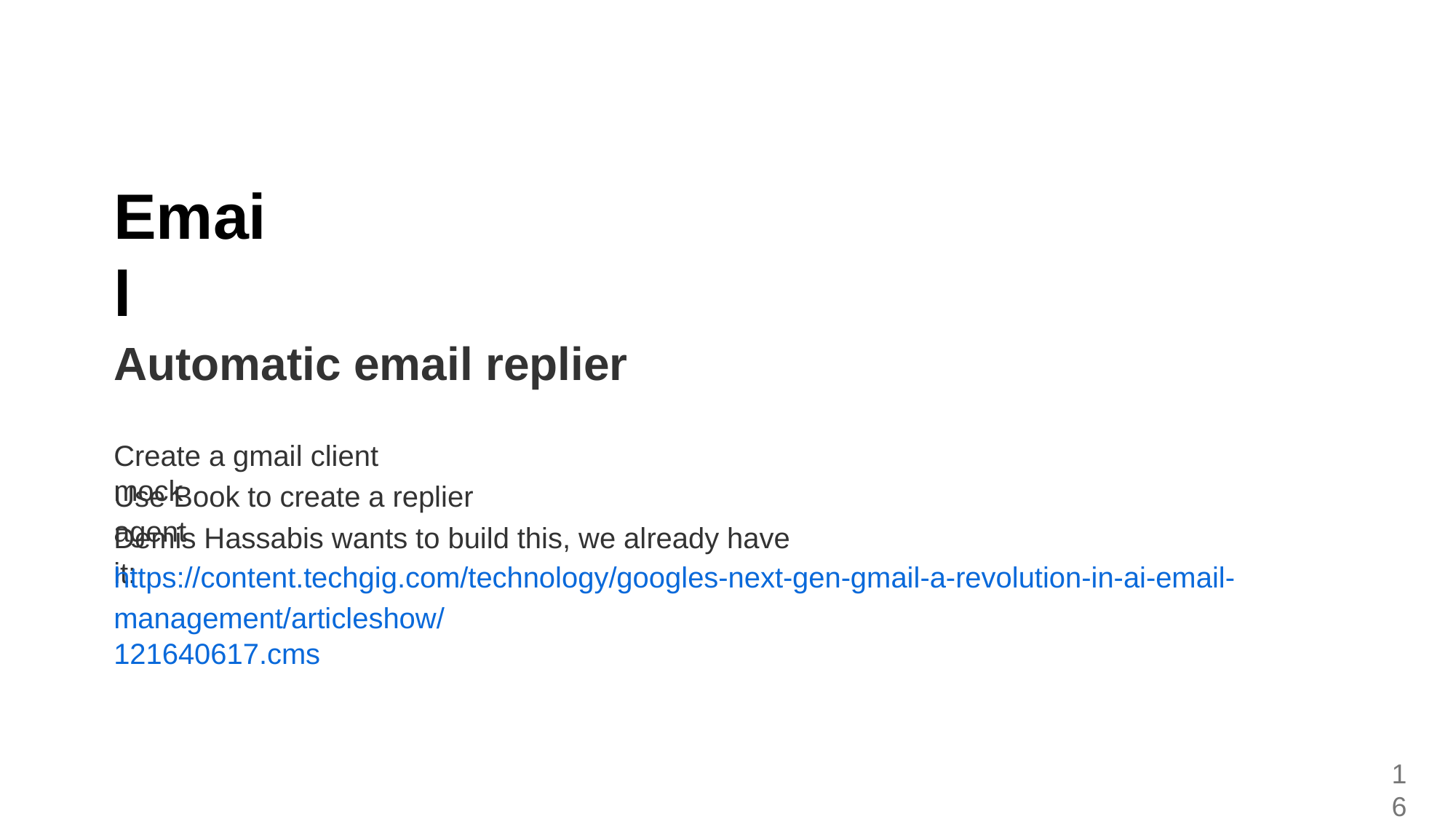

Email
Automatic email replier
Create a gmail client mock
Use Book to create a replier agent
Demis Hassabis wants to build this, we already have it:
https://content.techgig.com/technology/googles-next-gen-gmail-a-revolution-in-ai-email-
management/articleshow/121640617.cms
16